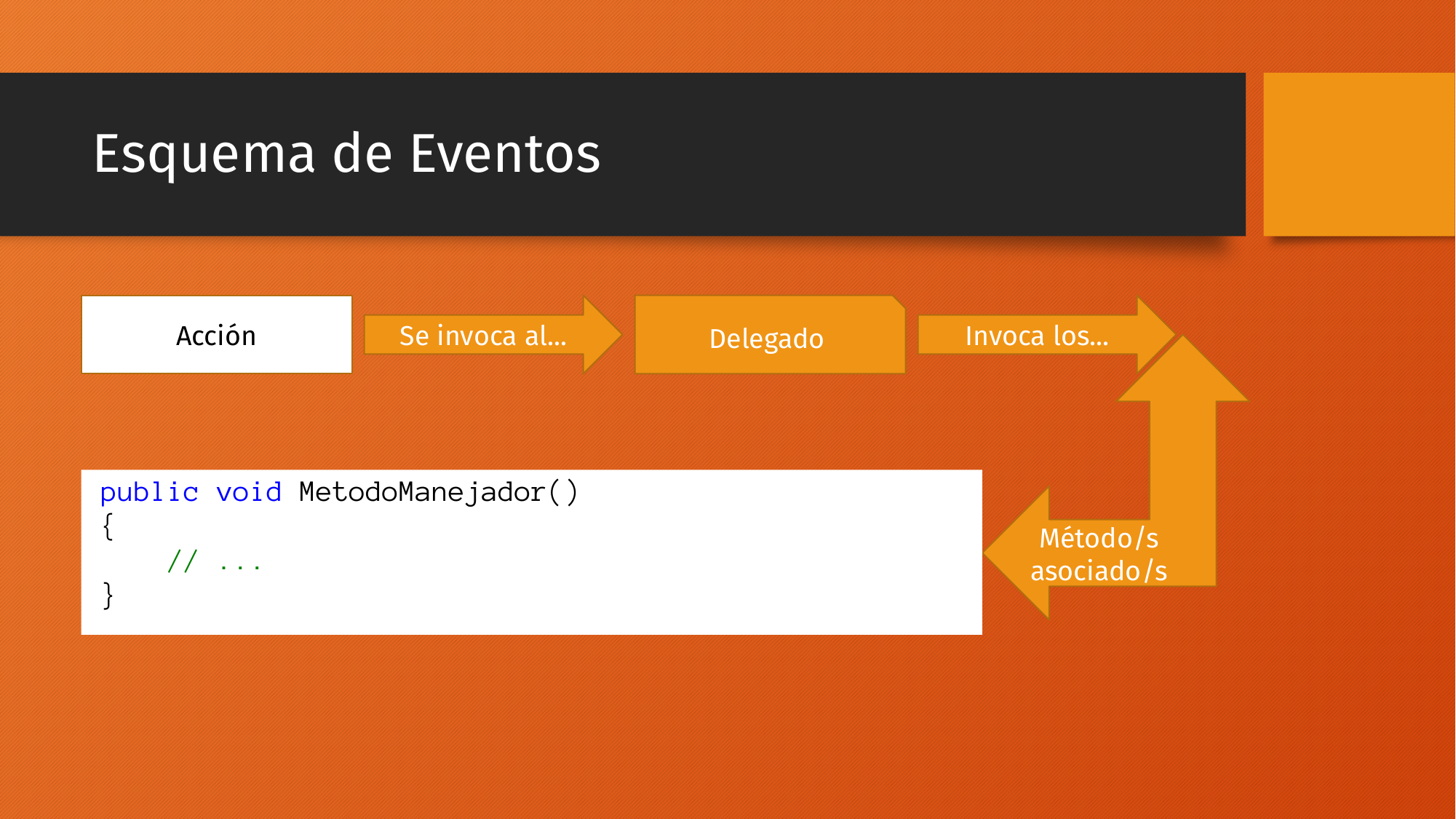

# Esquema de Eventos
Acción
Se invoca al...
Invoca los...
Delegado
Método/s asociado/s
public void MetodoManejador()
{
    // ...
}